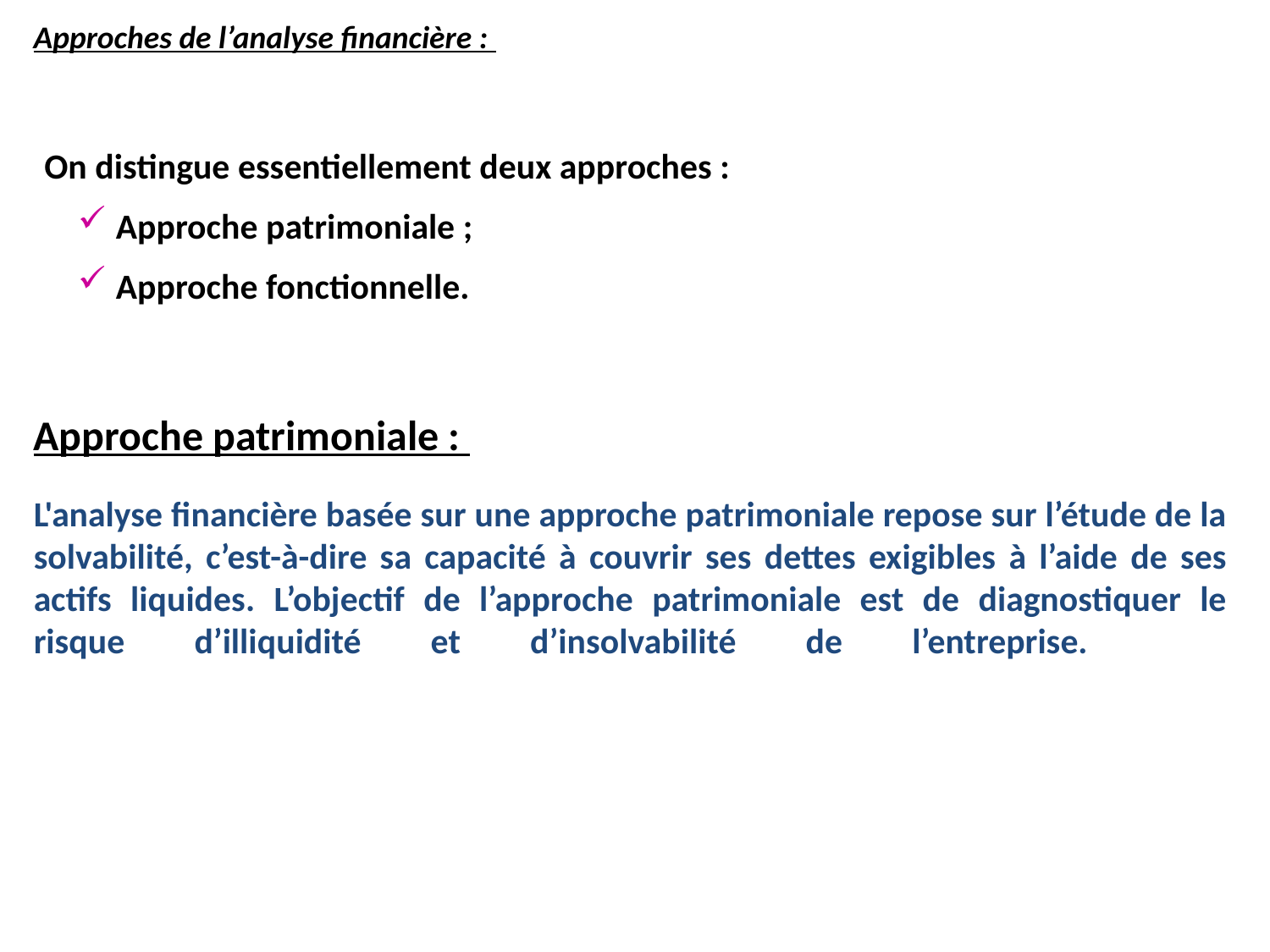

Approches de l’analyse financière :
On distingue essentiellement deux approches :
 Approche patrimoniale ;
 Approche fonctionnelle.
Approche patrimoniale :
L'analyse financière basée sur une approche patrimoniale repose sur l’étude de la solvabilité, c’est-à-dire sa capacité à couvrir ses dettes exigibles à l’aide de ses actifs liquides. L’objectif de l’approche patrimoniale est de diagnostiquer le risque d’illiquidité et d’insolvabilité de l’entreprise.